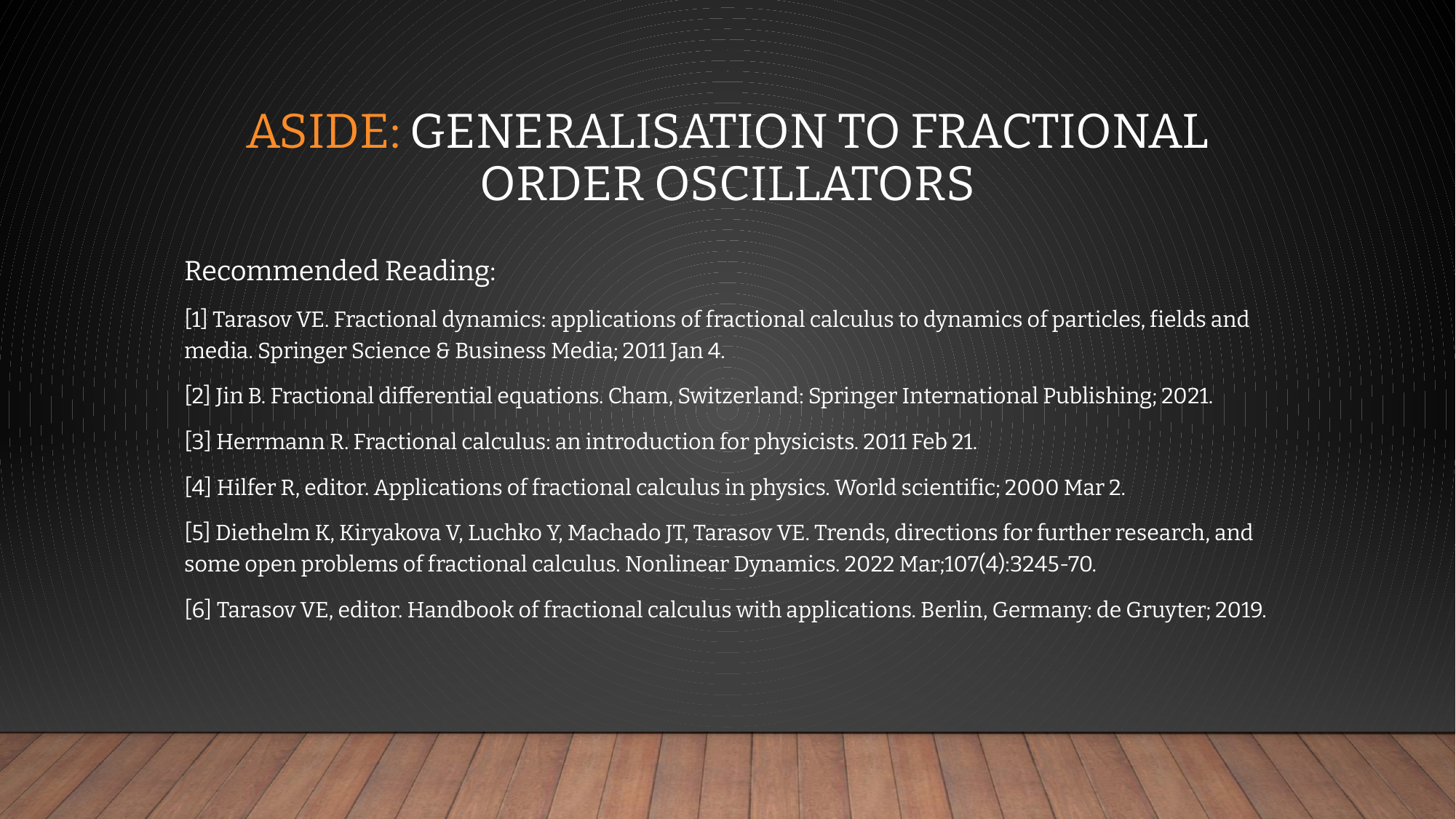

# Aside: Generalisation to Fractional Order Oscillators
Recommended Reading:
[1] Tarasov VE. Fractional dynamics: applications of fractional calculus to dynamics of particles, fields and media. Springer Science & Business Media; 2011 Jan 4.
[2] Jin B. Fractional differential equations. Cham, Switzerland: Springer International Publishing; 2021.
[3] Herrmann R. Fractional calculus: an introduction for physicists. 2011 Feb 21.
[4] Hilfer R, editor. Applications of fractional calculus in physics. World scientific; 2000 Mar 2.
[5] Diethelm K, Kiryakova V, Luchko Y, Machado JT, Tarasov VE. Trends, directions for further research, and some open problems of fractional calculus. Nonlinear Dynamics. 2022 Mar;107(4):3245-70.
[6] Tarasov VE, editor. Handbook of fractional calculus with applications. Berlin, Germany: de Gruyter; 2019.